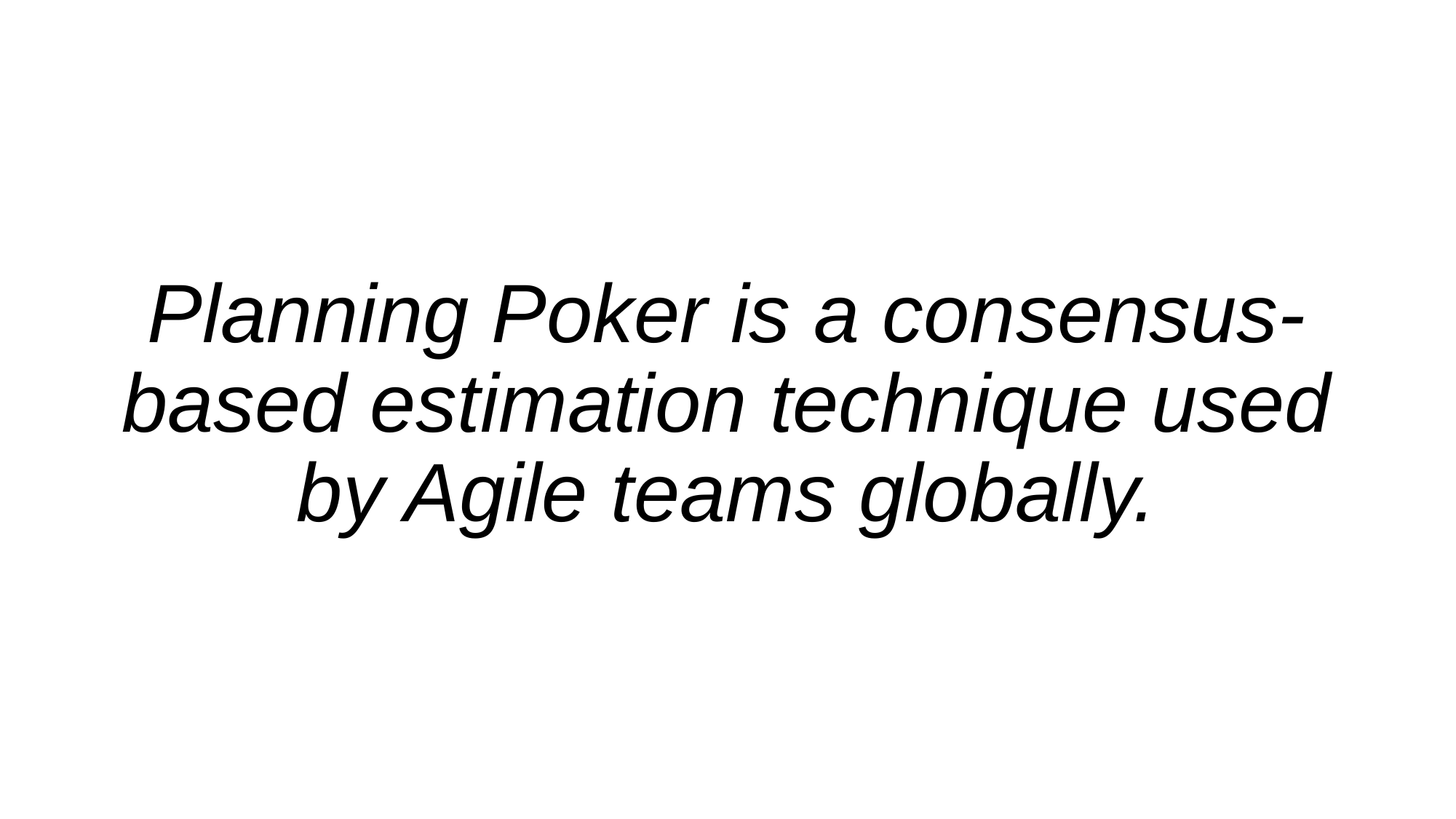

# Planning Poker is a consensus-based estimation technique used by Agile teams globally.